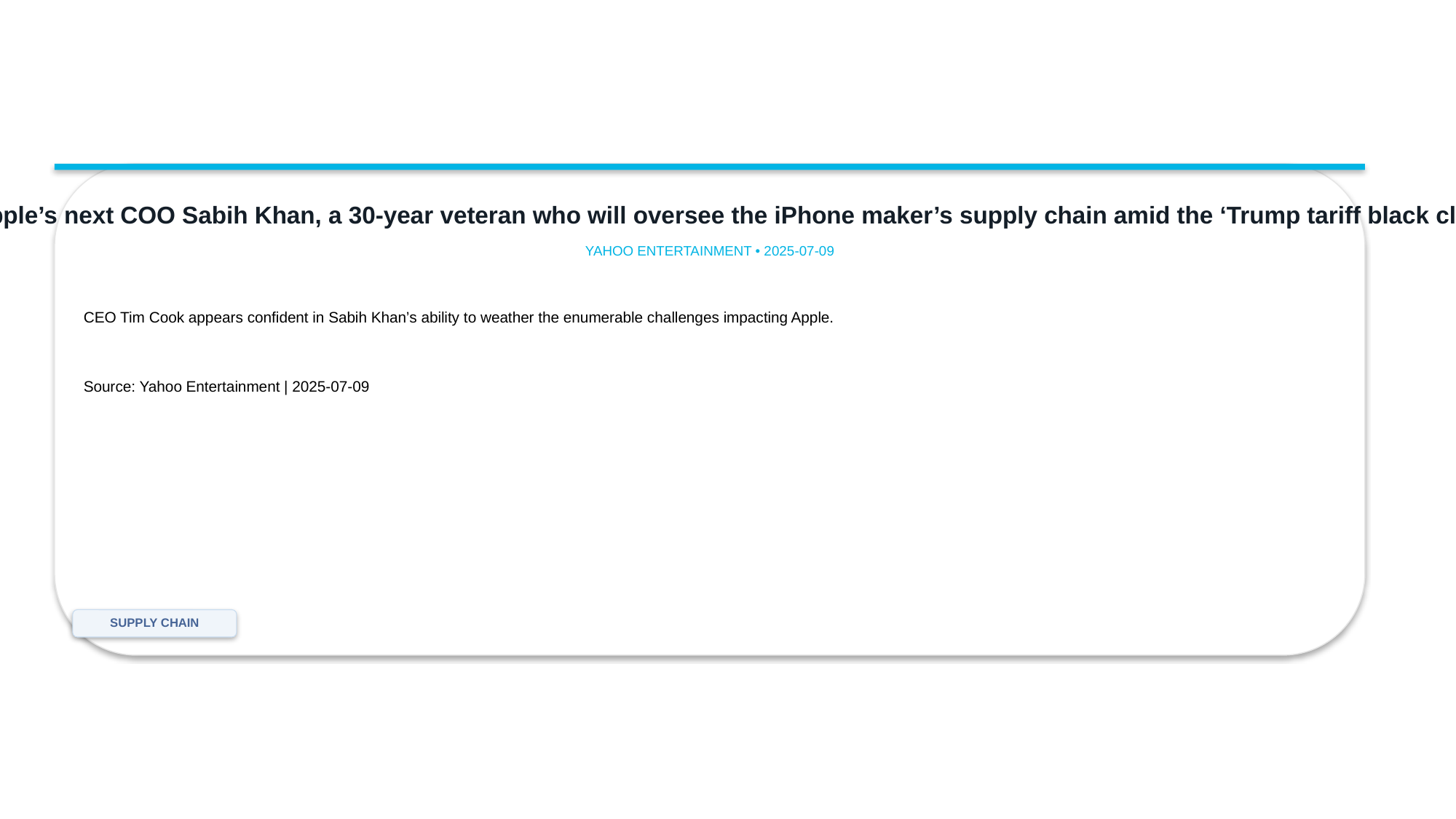

Meet Apple’s next COO Sabih Khan, a 30-year veteran who will oversee the iPhone maker’s supply chain amid the ‘Trump tariff black cloud’
YAHOO ENTERTAINMENT • 2025-07-09

CEO Tim Cook appears confident in Sabih Khan’s ability to weather the enumerable challenges impacting Apple.

Source: Yahoo Entertainment | 2025-07-09

SUPPLY CHAIN